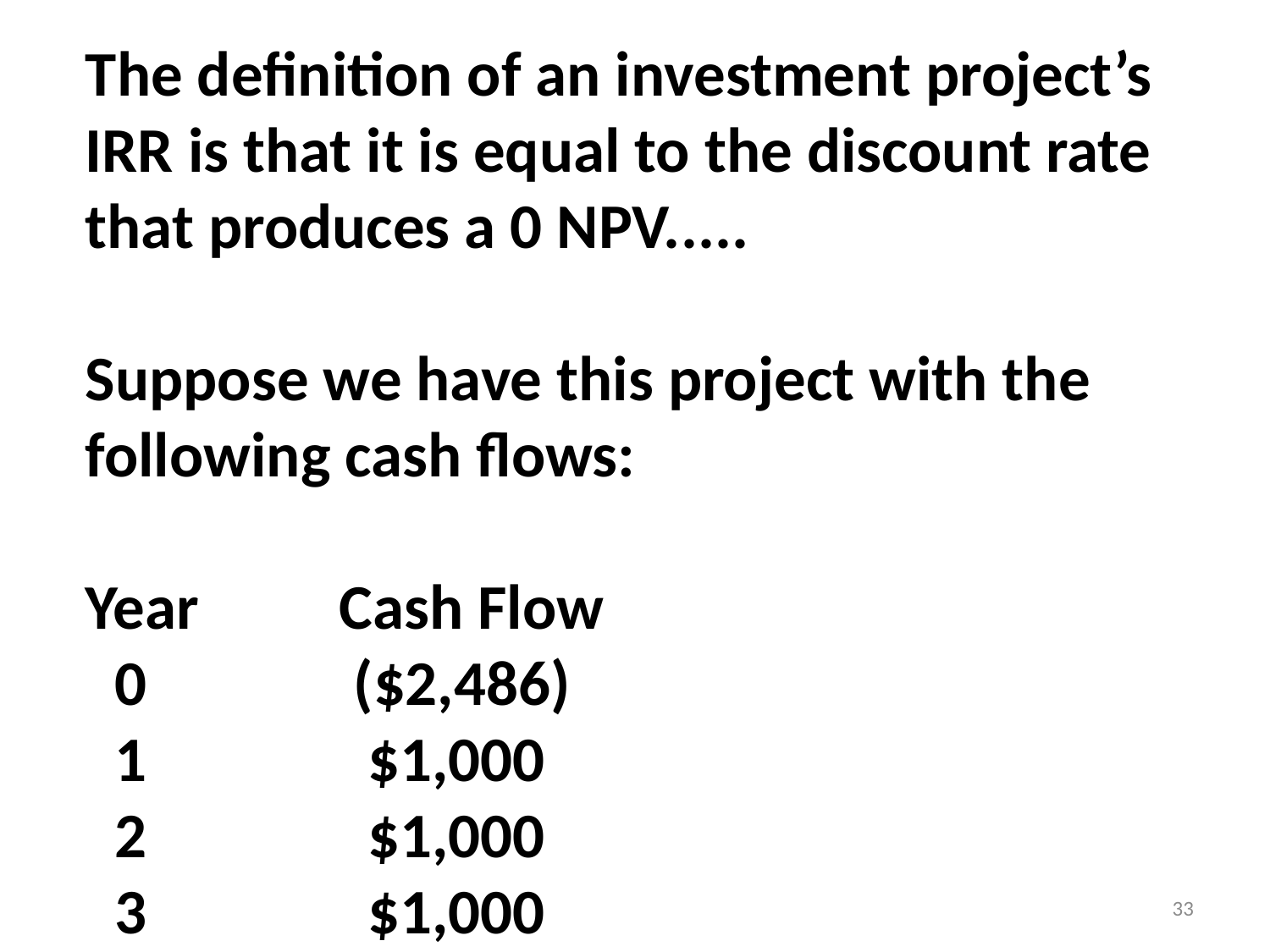

The definition of an investment project’s
IRR is that it is equal to the discount rate
that produces a 0 NPV.....

Suppose we have this project with the
following cash flows:

Year		Cash Flow
  0		 ($2,486)
  1		  $1,000
  2		  $1,000
  3		  $1,000
33